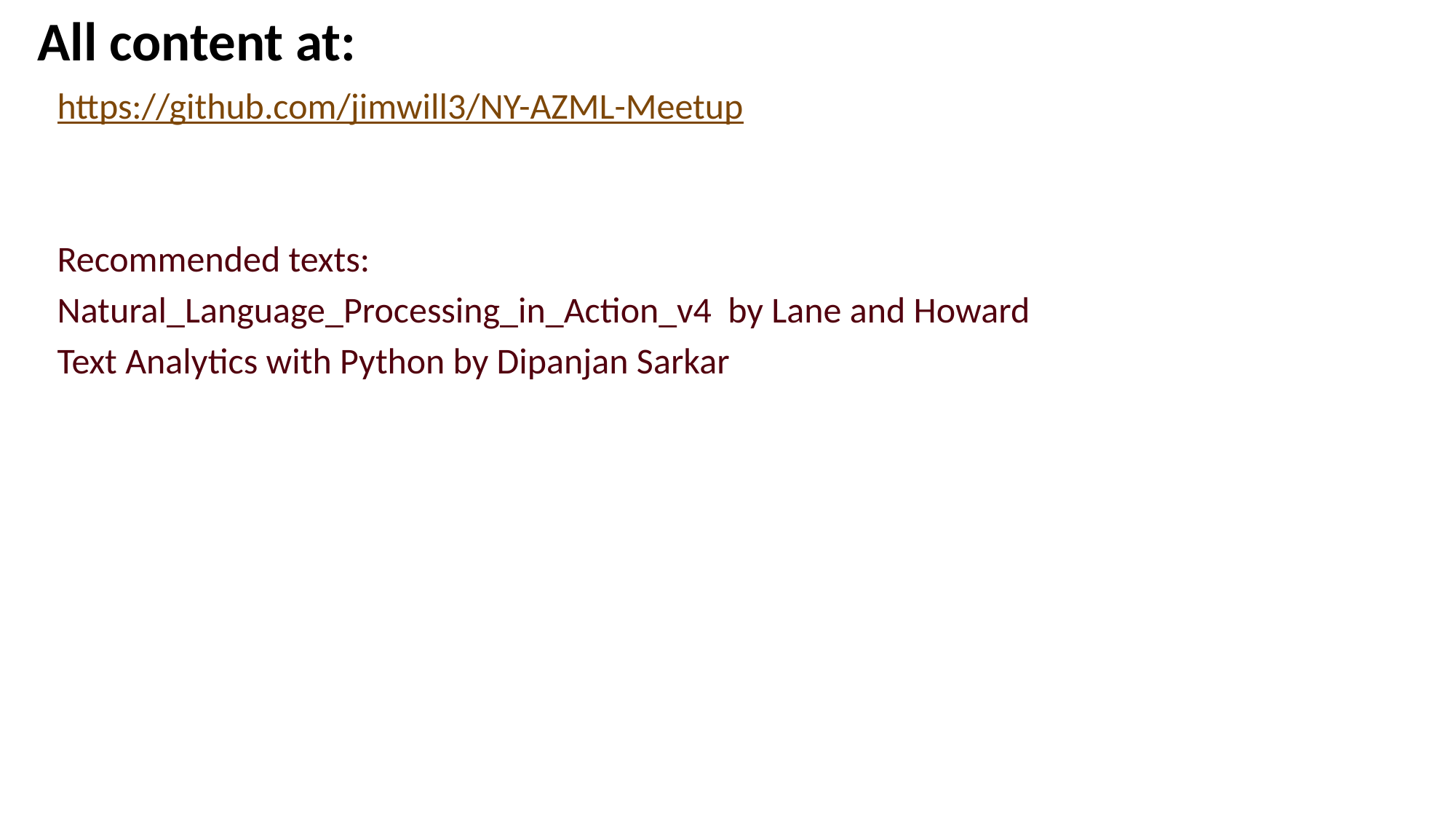

# All content at:
https://github.com/jimwill3/NY-AZML-Meetup

Recommended texts:
Natural_Language_Processing_in_Action_v4  by Lane and Howard
Text Analytics with Python by Dipanjan Sarkar